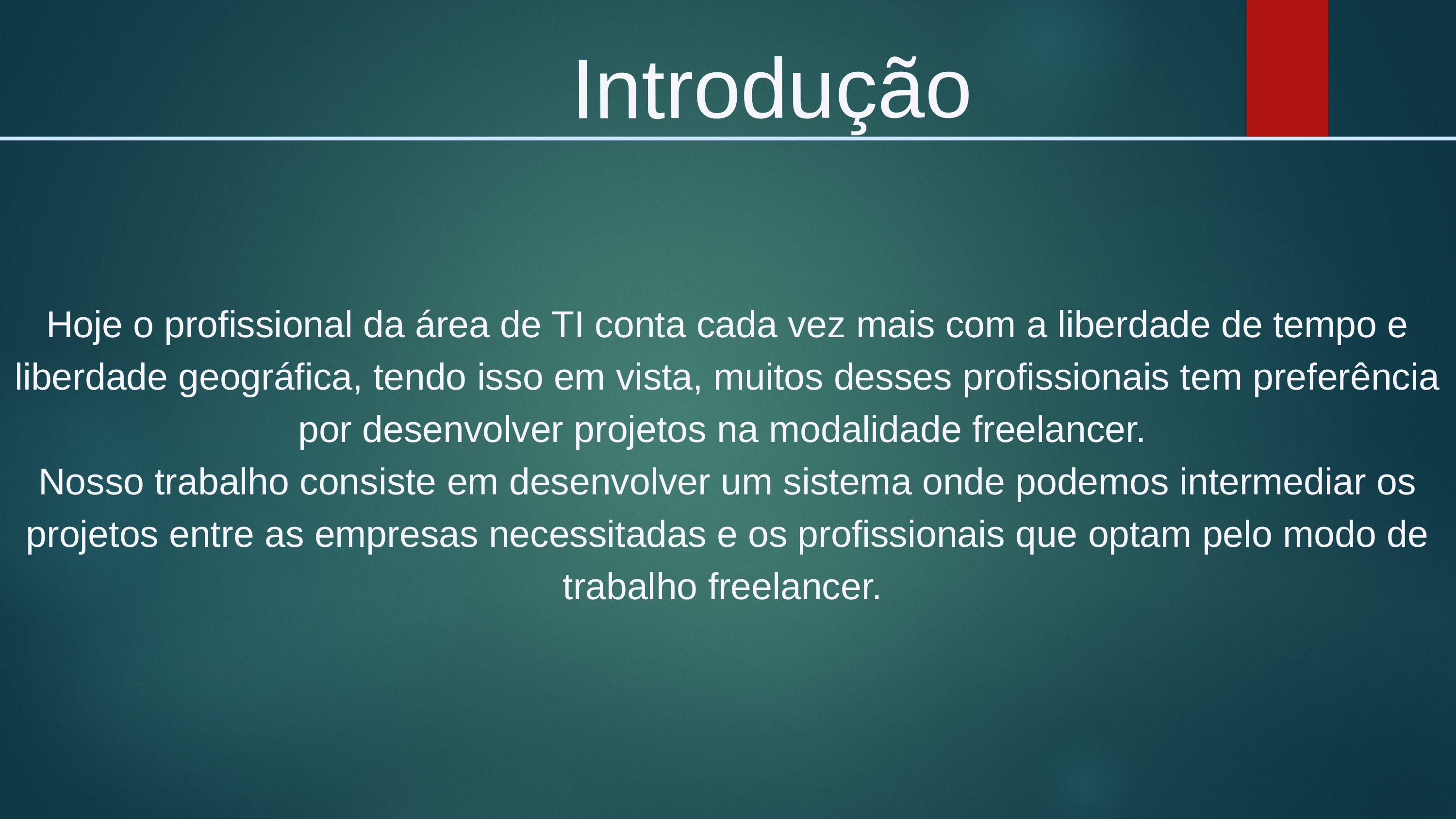

Introdução

Hoje o profissional da área de TI conta cada vez mais com a liberdade de tempo e liberdade geográfica, tendo isso em vista, muitos desses profissionais tem preferência por desenvolver projetos na modalidade freelancer.
Nosso trabalho consiste em desenvolver um sistema onde podemos intermediar os projetos entre as empresas necessitadas e os profissionais que optam pelo modo de trabalho freelancer.